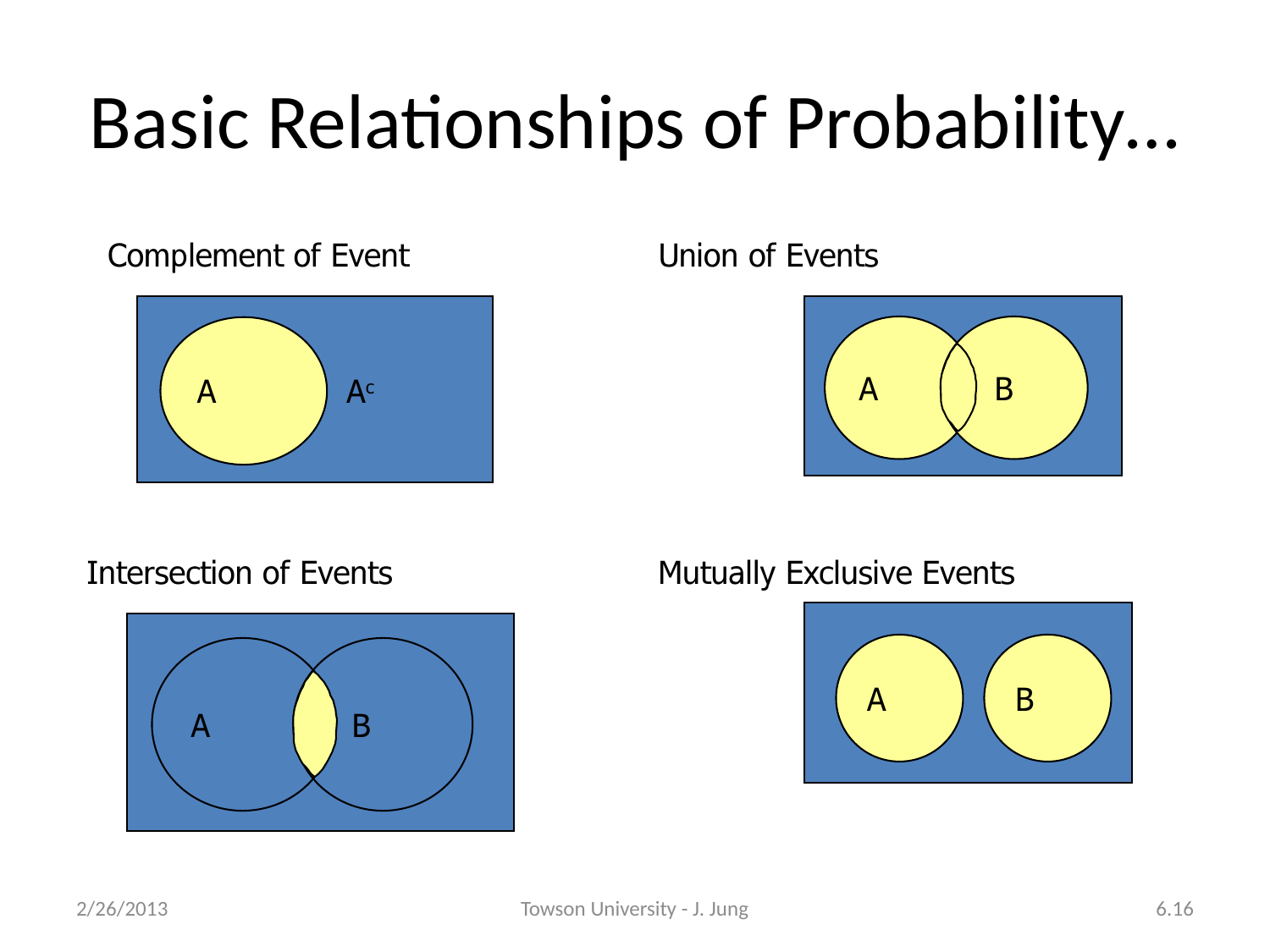

# Basic Relationships of Probability…
Complement of Event
Union of Events

A
  Ac

A
  B

Intersection of Events
Mutually Exclusive Events

A
B

A
  B

2/26/2013
Towson University - J. Jung
6.16